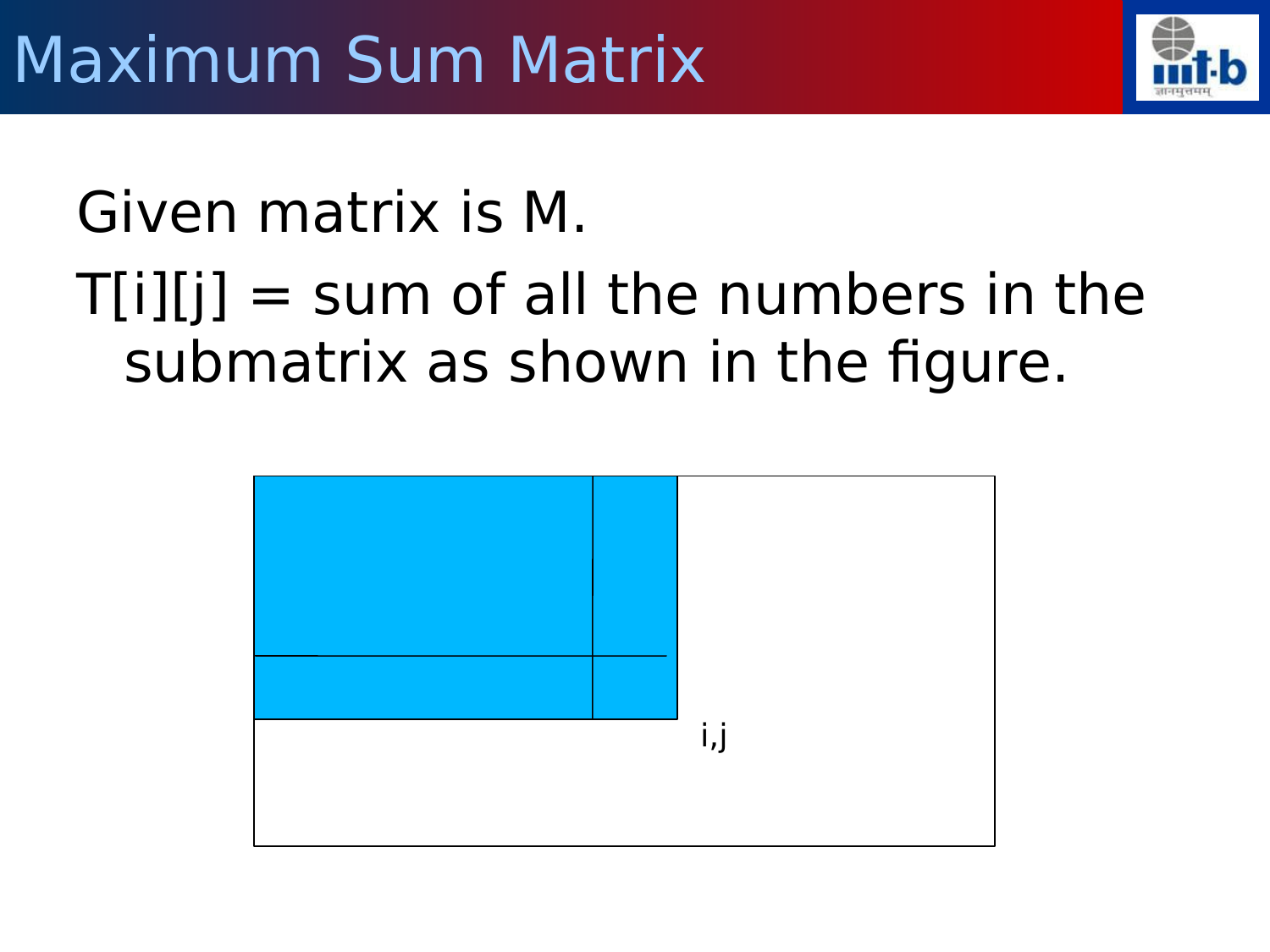

Maximum Sum Matrix
Given matrix is M.
T[i][j] = sum of all the numbers in the submatrix as shown in the figure.

i,j